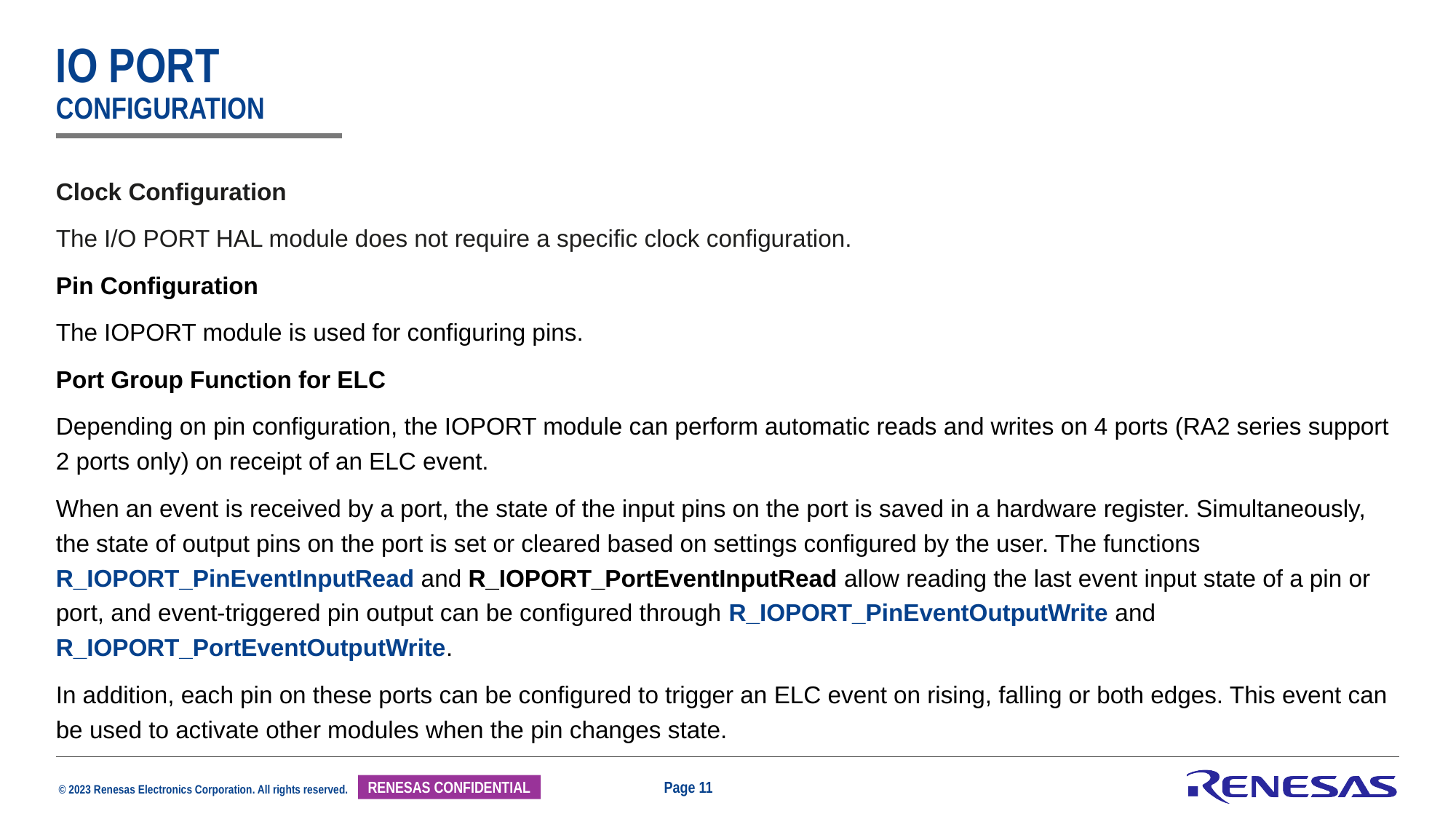

# IO PORT configuration
Clock Configuration
The I/O PORT HAL module does not require a specific clock configuration.
Pin Configuration
The IOPORT module is used for configuring pins.
Port Group Function for ELC
Depending on pin configuration, the IOPORT module can perform automatic reads and writes on 4 ports (RA2 series support 2 ports only) on receipt of an ELC event.
When an event is received by a port, the state of the input pins on the port is saved in a hardware register. Simultaneously, the state of output pins on the port is set or cleared based on settings configured by the user. The functions R_IOPORT_PinEventInputRead and R_IOPORT_PortEventInputRead allow reading the last event input state of a pin or port, and event-triggered pin output can be configured through R_IOPORT_PinEventOutputWrite and R_IOPORT_PortEventOutputWrite.
In addition, each pin on these ports can be configured to trigger an ELC event on rising, falling or both edges. This event can be used to activate other modules when the pin changes state.